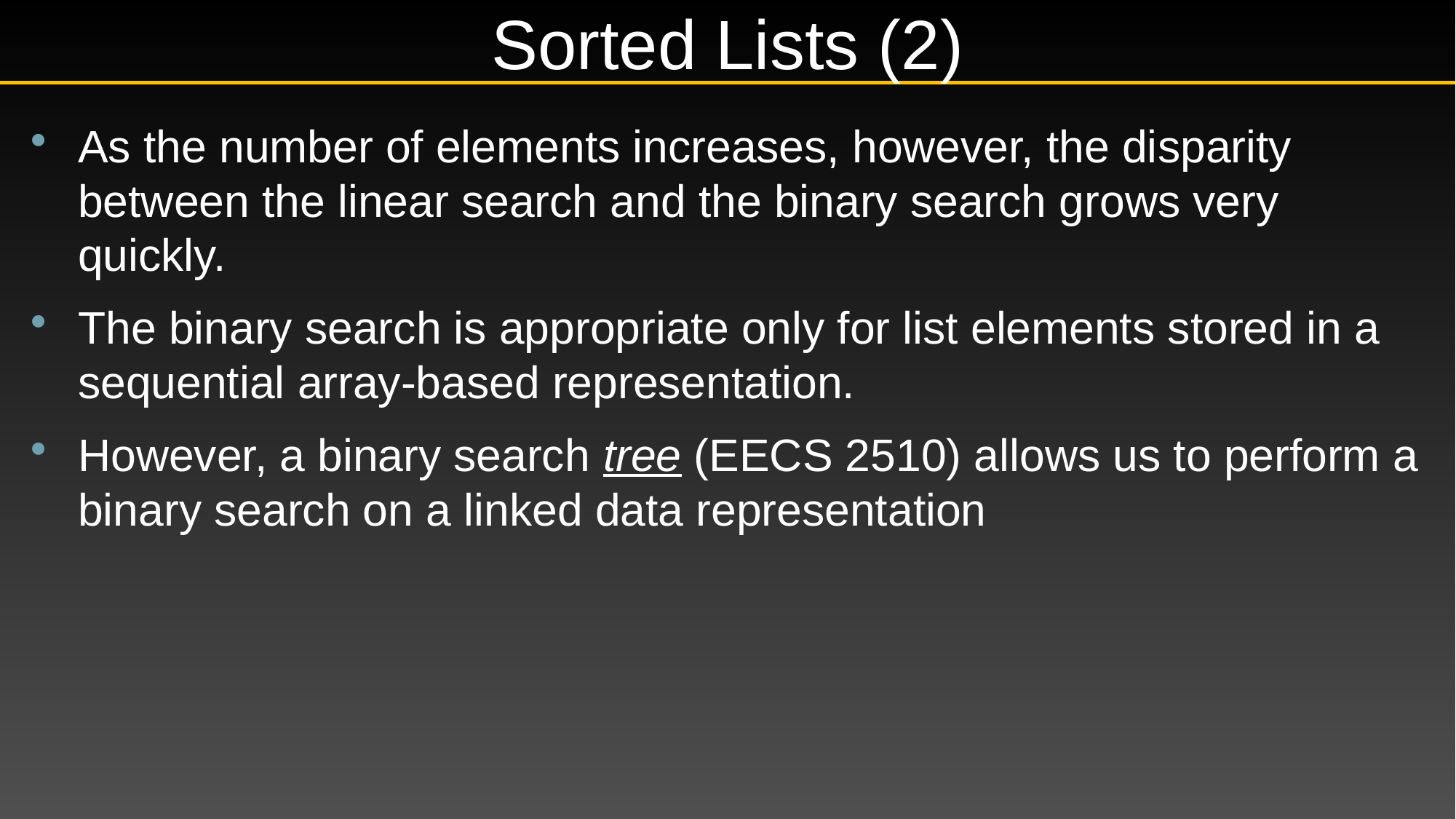

# Sorted Lists (2)
As the number of elements increases, however, the disparity between the linear search and the binary search grows very quickly.
The binary search is appropriate only for list elements stored in a sequential array-based representation.
However, a binary search tree (EECS 2510) allows us to perform a binary search on a linked data representation